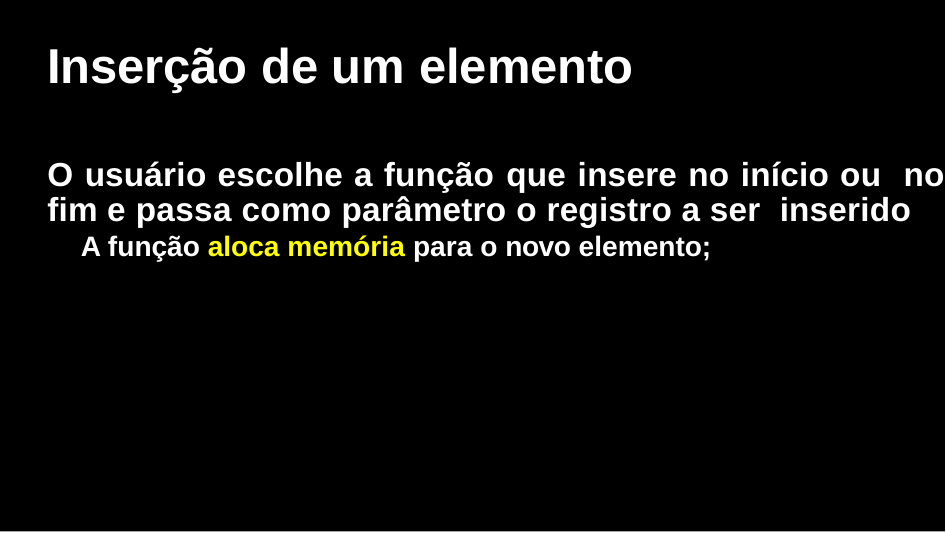

# Inserção de um elemento
O usuário escolhe a função que insere no início ou  no fim e passa como parâmetro o registro a ser  inserido
A função aloca memória para o novo elemento;